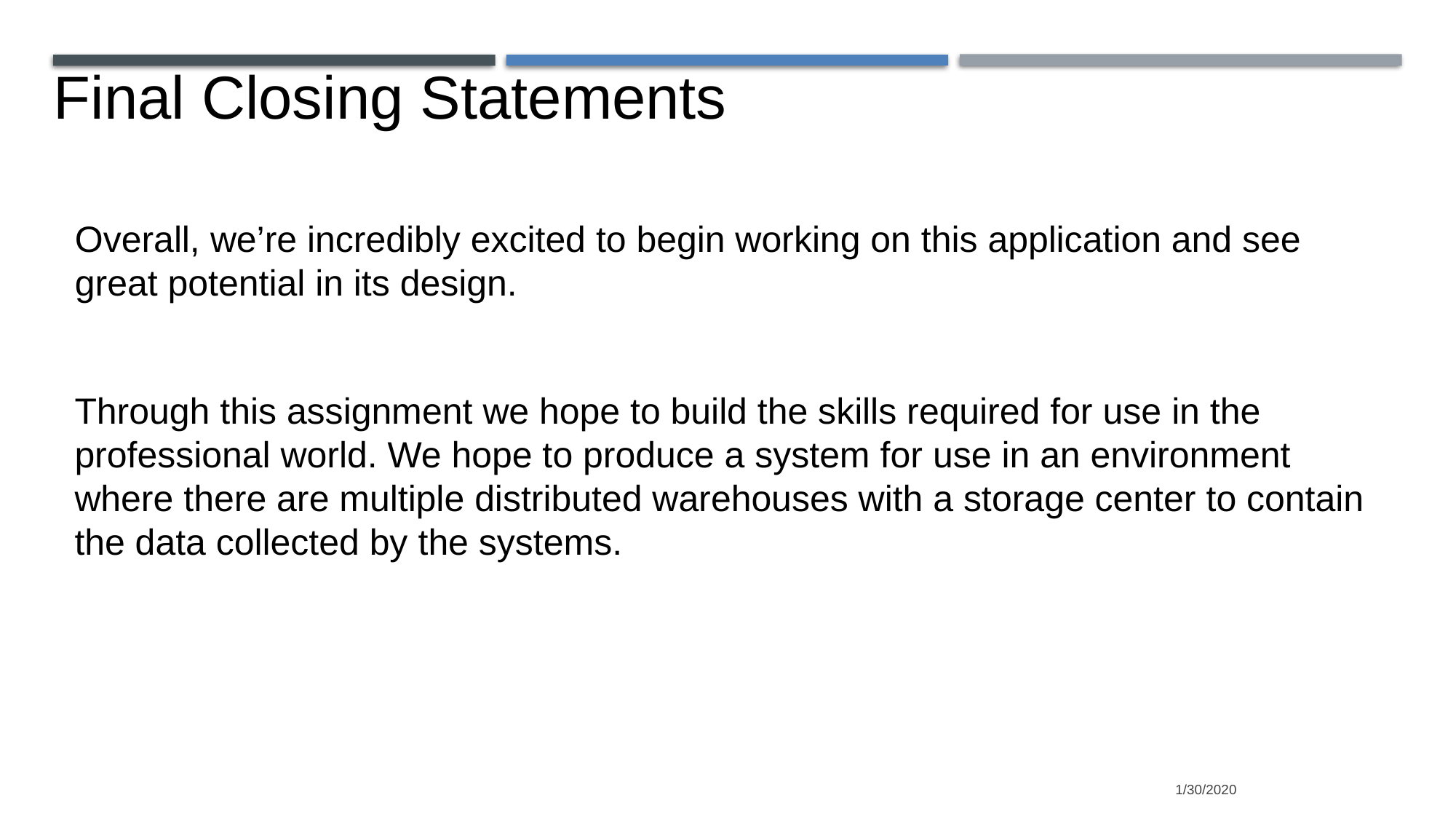

Final Closing Statements
Overall, we’re incredibly excited to begin working on this application and see great potential in its design.
Through this assignment we hope to build the skills required for use in the professional world. We hope to produce a system for use in an environment where there are multiple distributed warehouses with a storage center to contain the data collected by the systems.
1/30/2020